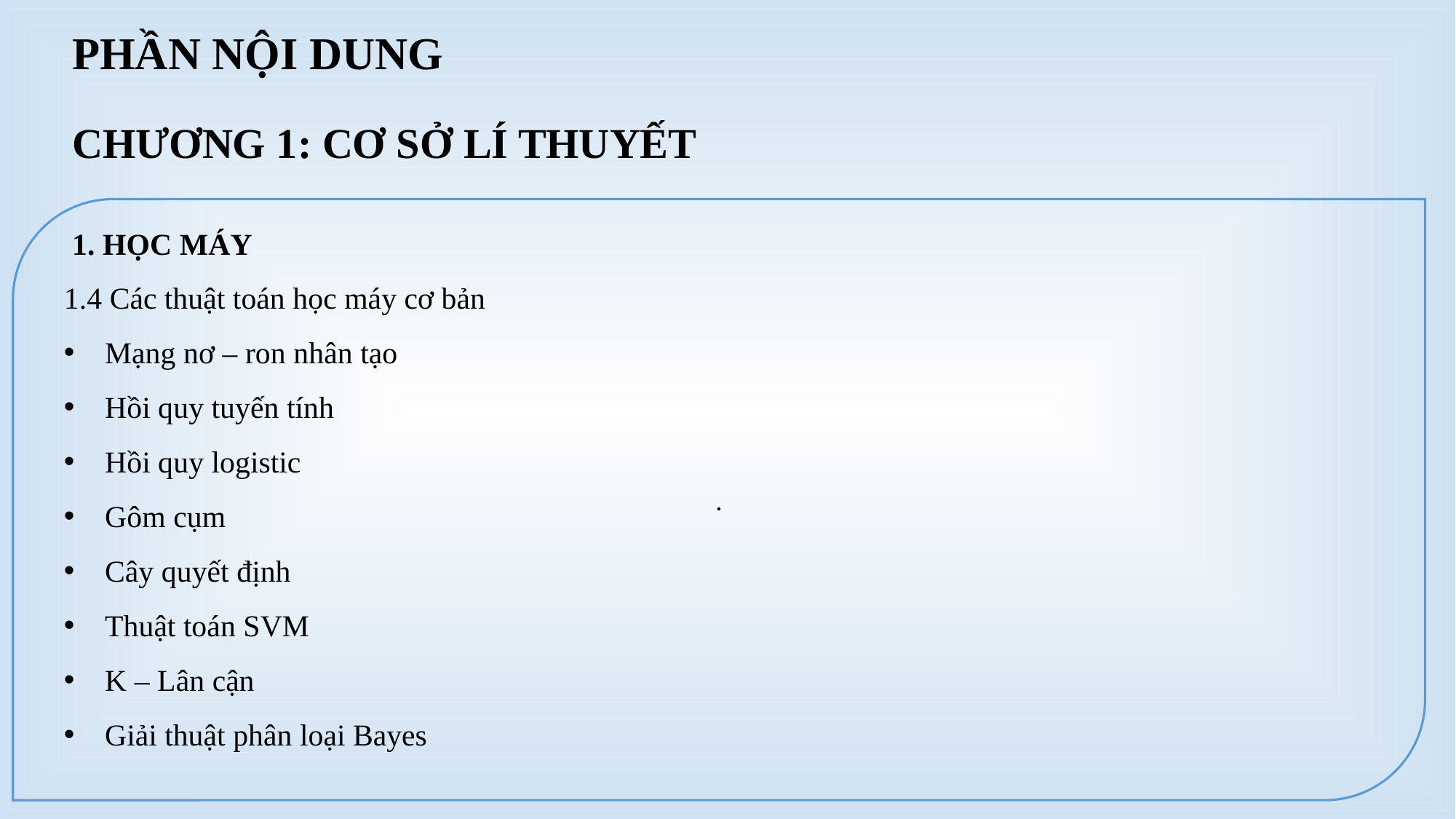

PHẦN NỘI DUNG
CHƯƠNG 1: CƠ SỞ LÍ THUYẾT
.
1. HỌC MÁY
1.4 Các thuật toán học máy cơ bản
Mạng nơ – ron nhân tạo
Hồi quy tuyến tính
Hồi quy logistic
Gôm cụm
Cây quyết định
Thuật toán SVM
K – Lân cận
Giải thuật phân loại Bayes